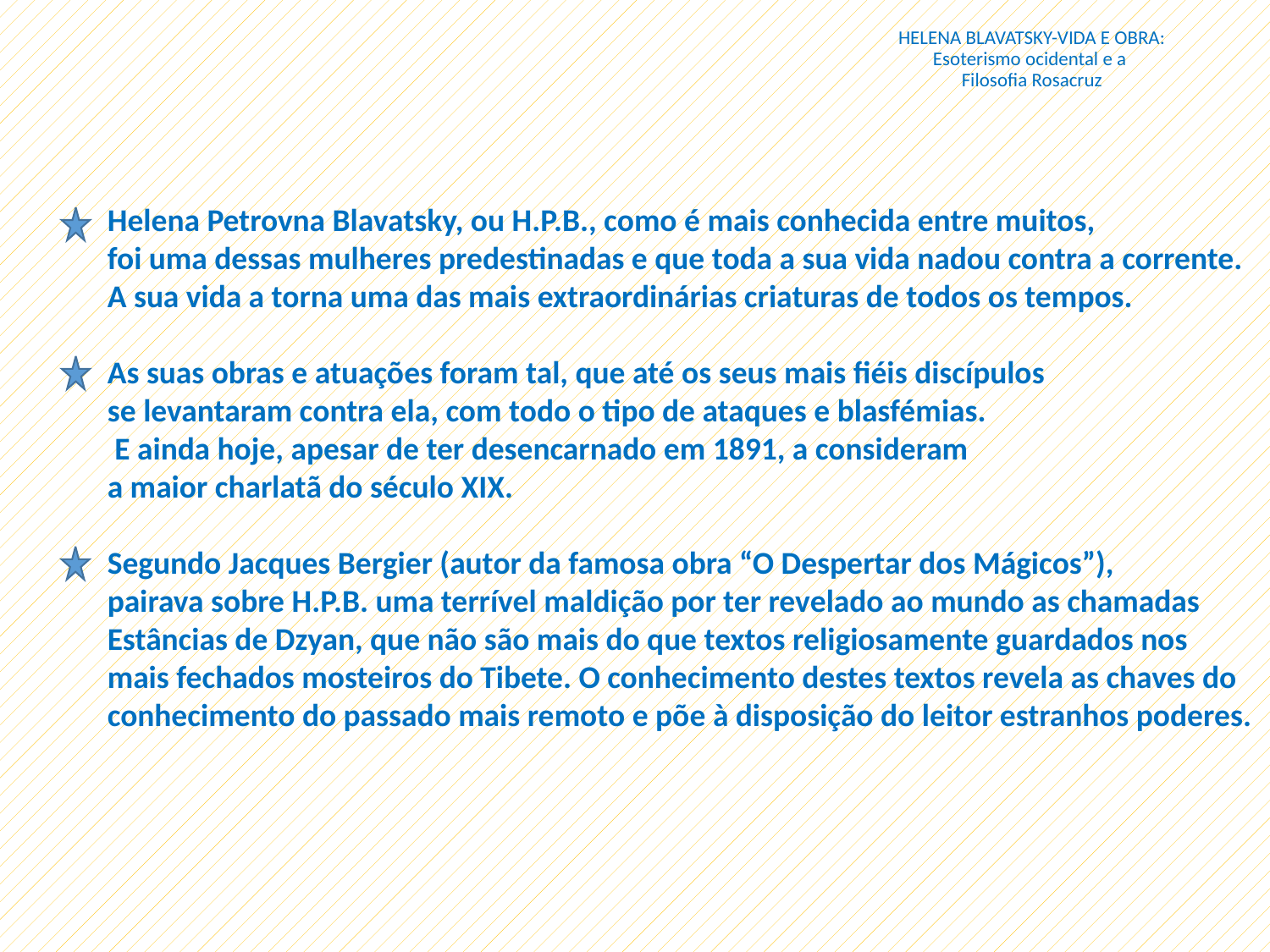

# HELENA BLAVATSKY-VIDA E OBRA: Esoterismo ocidental e a Filosofia Rosacruz
Helena Petrovna Blavatsky, ou H.P.B., como é mais conhecida entre muitos,
foi uma dessas mulheres predestinadas e que toda a sua vida nadou contra a corrente.
A sua vida a torna uma das mais extraordinárias criaturas de todos os tempos.

As suas obras e atuações foram tal, que até os seus mais fiéis discípulos
se levantaram contra ela, com todo o tipo de ataques e blasfémias.
 E ainda hoje, apesar de ter desencarnado em 1891, a consideram
a maior charlatã do século XIX.

Segundo Jacques Bergier (autor da famosa obra “O Despertar dos Mágicos”),
pairava sobre H.P.B. uma terrível maldição por ter revelado ao mundo as chamadas
Estâncias de Dzyan, que não são mais do que textos religiosamente guardados nos
mais fechados mosteiros do Tibete. O conhecimento destes textos revela as chaves do
conhecimento do passado mais remoto e põe à disposição do leitor estranhos poderes.